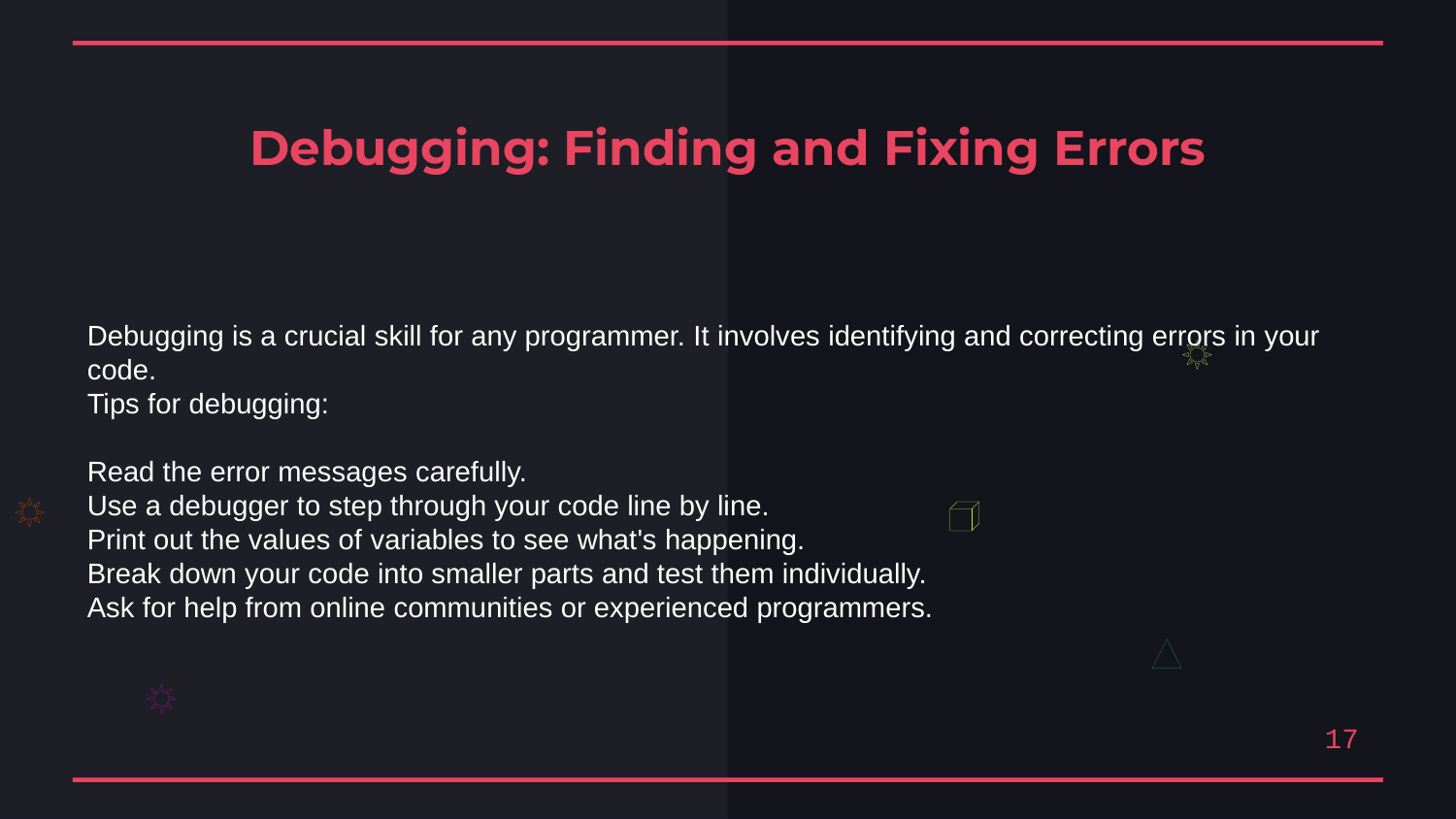

Debugging: Finding and Fixing Errors
Debugging is a crucial skill for any programmer. It involves identifying and correcting errors in your code.
Tips for debugging:

Read the error messages carefully.
Use a debugger to step through your code line by line.
Print out the values of variables to see what's happening.
Break down your code into smaller parts and test them individually.
Ask for help from online communities or experienced programmers.

17